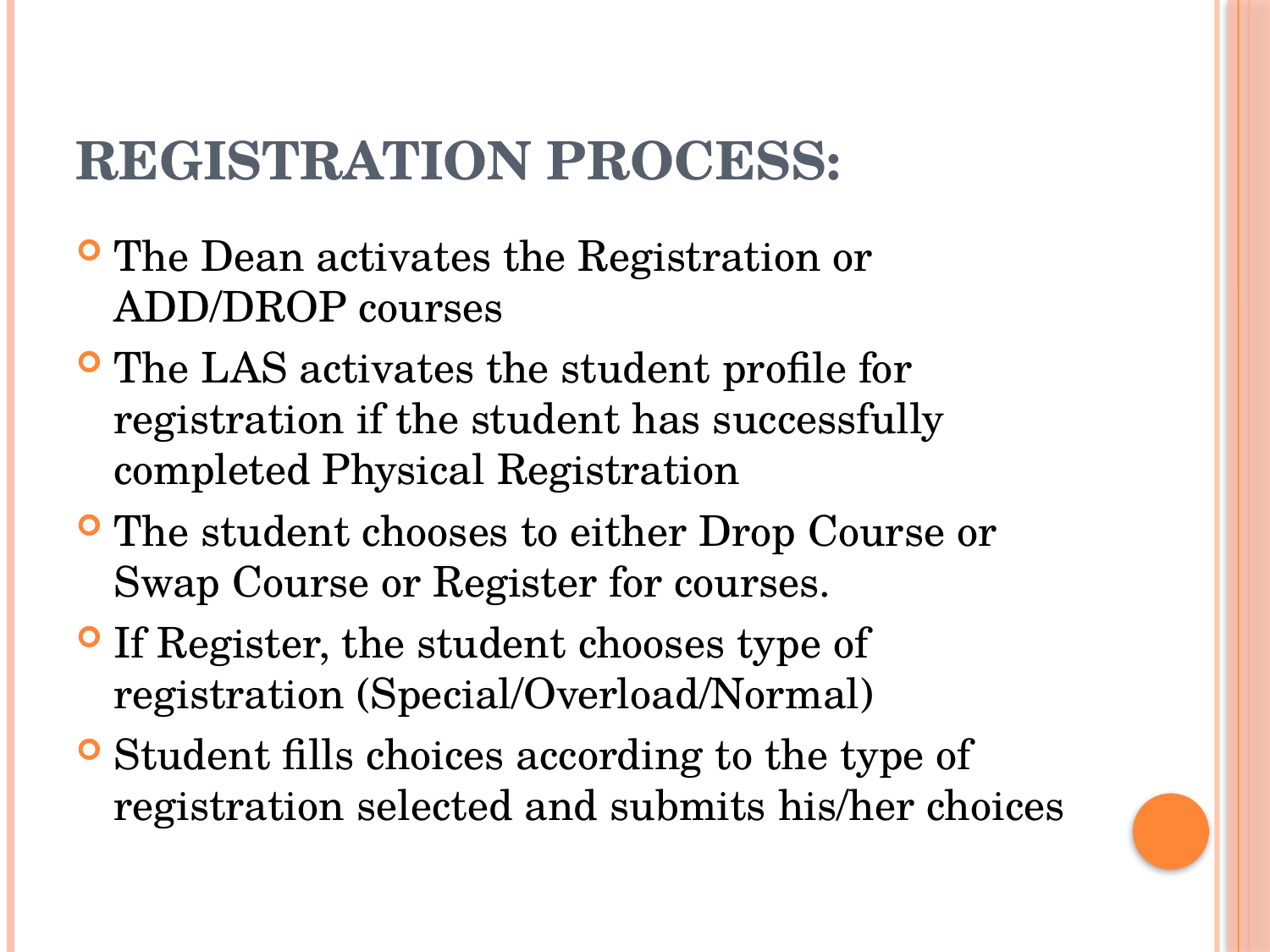

# Registration Process:
The Dean activates the Registration or ADD/DROP courses
The LAS activates the student profile for registration if the student has successfully completed Physical Registration
The student chooses to either Drop Course or Swap Course or Register for courses.
If Register, the student chooses type of registration (Special/Overload/Normal)
Student fills choices according to the type of registration selected and submits his/her choices